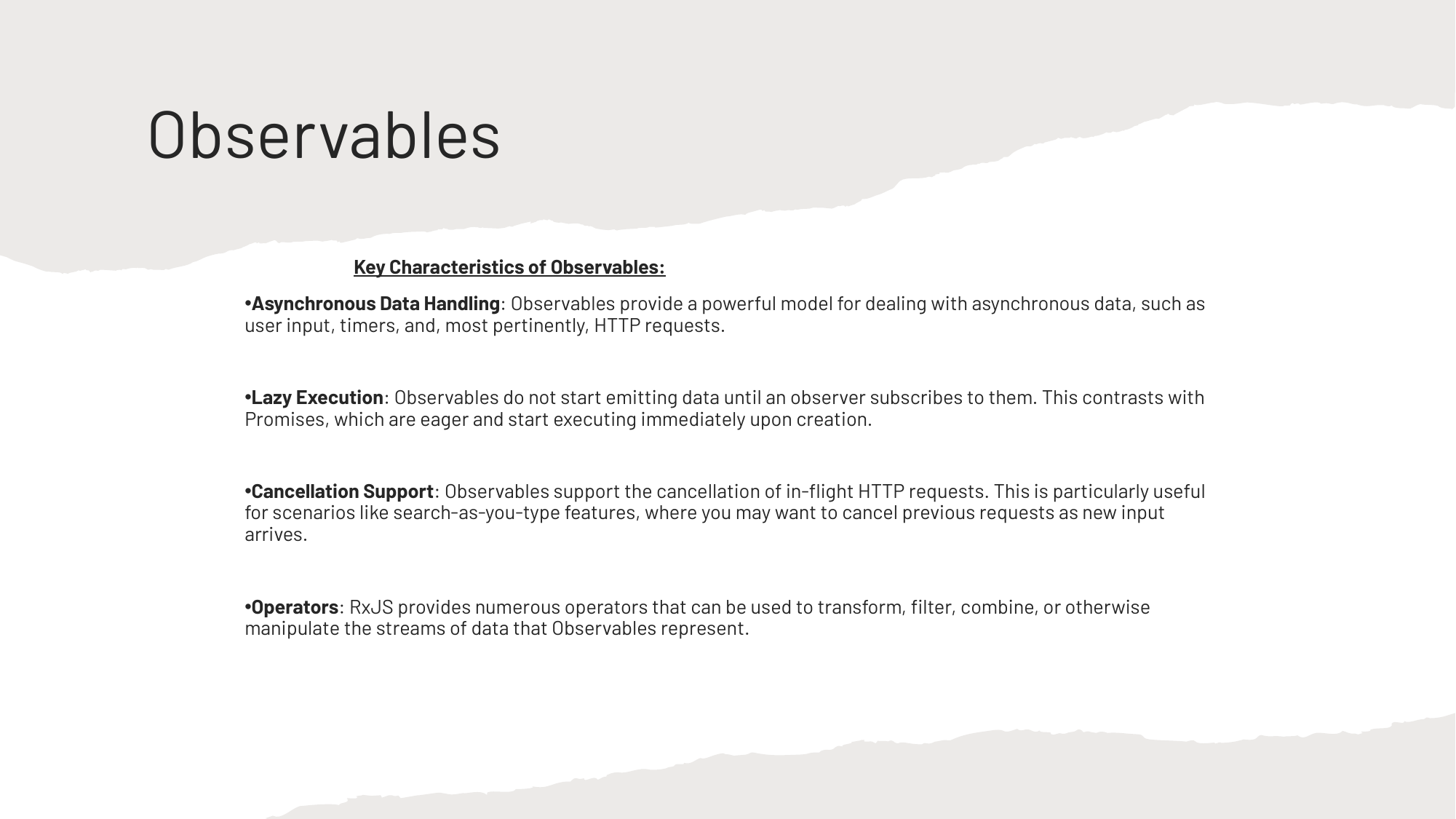

# Observables
	Key Characteristics of Observables:
Asynchronous Data Handling: Observables provide a powerful model for dealing with asynchronous data, such as user input, timers, and, most pertinently, HTTP requests.

Lazy Execution: Observables do not start emitting data until an observer subscribes to them. This contrasts with Promises, which are eager and start executing immediately upon creation.

Cancellation Support: Observables support the cancellation of in-flight HTTP requests. This is particularly useful for scenarios like search-as-you-type features, where you may want to cancel previous requests as new input arrives.

Operators: RxJS provides numerous operators that can be used to transform, filter, combine, or otherwise manipulate the streams of data that Observables represent.